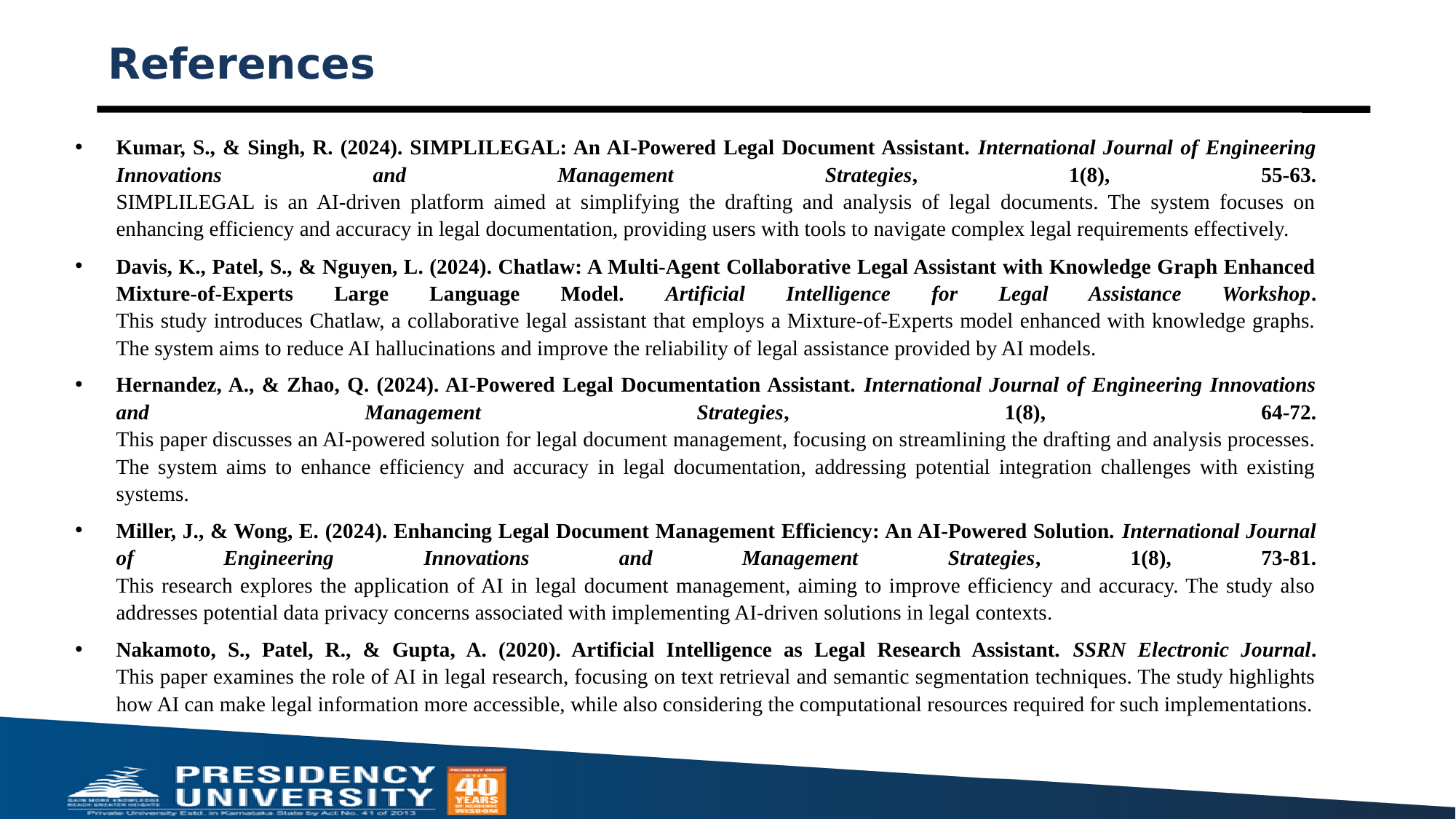

# References
Kumar, S., & Singh, R. (2024). SIMPLILEGAL: An AI-Powered Legal Document Assistant. International Journal of Engineering Innovations and Management Strategies, 1(8), 55-63.
SIMPLILEGAL is an AI-driven platform aimed at simplifying the drafting and analysis of legal documents. The system focuses on enhancing efficiency and accuracy in legal documentation, providing users with tools to navigate complex legal requirements effectively.
Davis, K., Patel, S., & Nguyen, L. (2024). Chatlaw: A Multi-Agent Collaborative Legal Assistant with Knowledge Graph Enhanced Mixture-of-Experts Large Language Model. Artificial Intelligence for Legal Assistance Workshop.
This study introduces Chatlaw, a collaborative legal assistant that employs a Mixture-of-Experts model enhanced with knowledge graphs. The system aims to reduce AI hallucinations and improve the reliability of legal assistance provided by AI models.
Hernandez, A., & Zhao, Q. (2024). AI-Powered Legal Documentation Assistant. International Journal of Engineering Innovations and Management Strategies, 1(8), 64-72.
This paper discusses an AI-powered solution for legal document management, focusing on streamlining the drafting and analysis processes. The system aims to enhance efficiency and accuracy in legal documentation, addressing potential integration challenges with existing systems.
Miller, J., & Wong, E. (2024). Enhancing Legal Document Management Efficiency: An AI-Powered Solution. International Journal of Engineering Innovations and Management Strategies, 1(8), 73-81.
This research explores the application of AI in legal document management, aiming to improve efficiency and accuracy. The study also addresses potential data privacy concerns associated with implementing AI-driven solutions in legal contexts.
Nakamoto, S., Patel, R., & Gupta, A. (2020). Artificial Intelligence as Legal Research Assistant. SSRN Electronic Journal.
This paper examines the role of AI in legal research, focusing on text retrieval and semantic segmentation techniques. The study highlights how AI can make legal information more accessible, while also considering the computational resources required for such implementations.